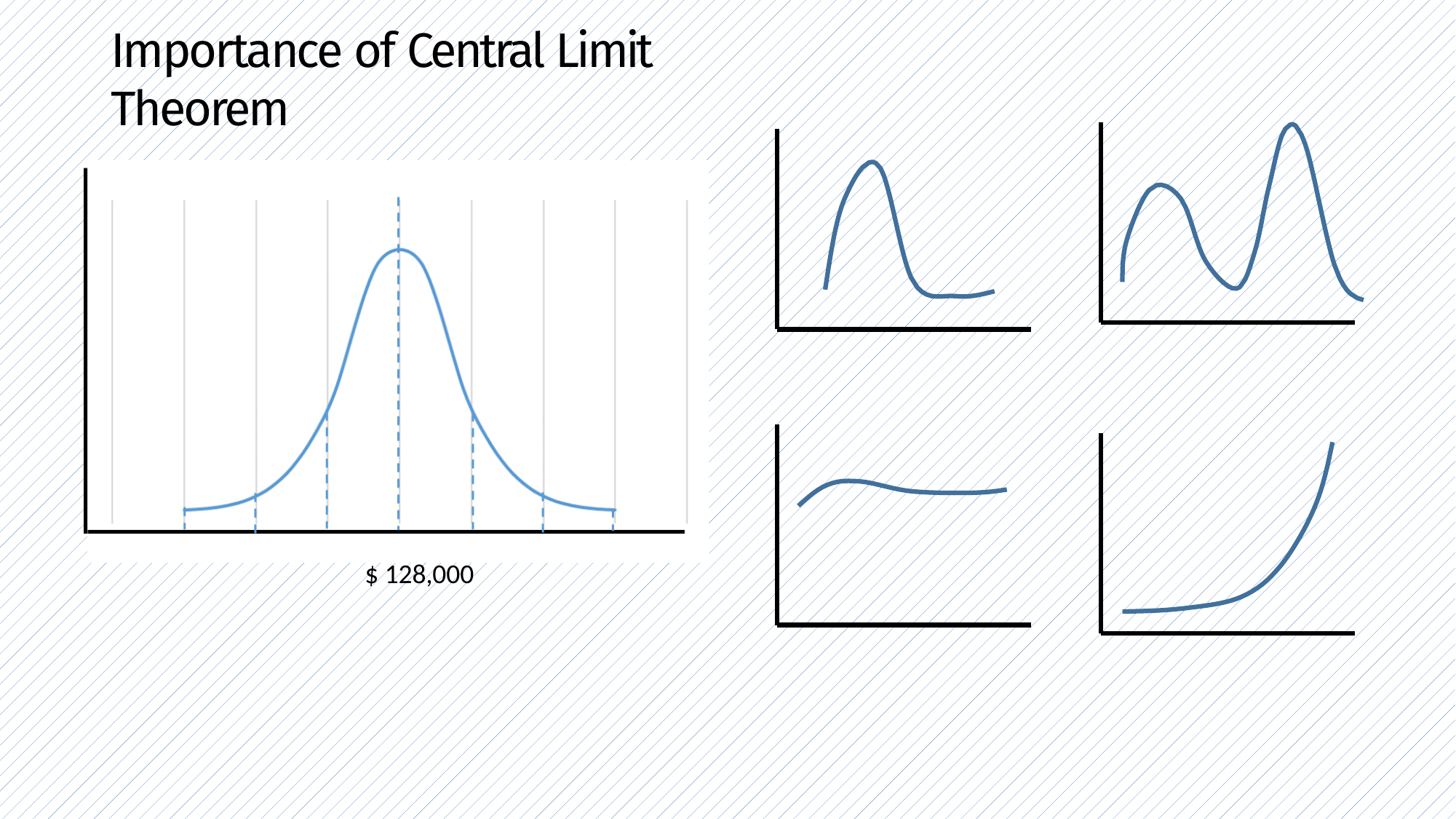

# Importance of Central Limit Theorem

$ 128,000